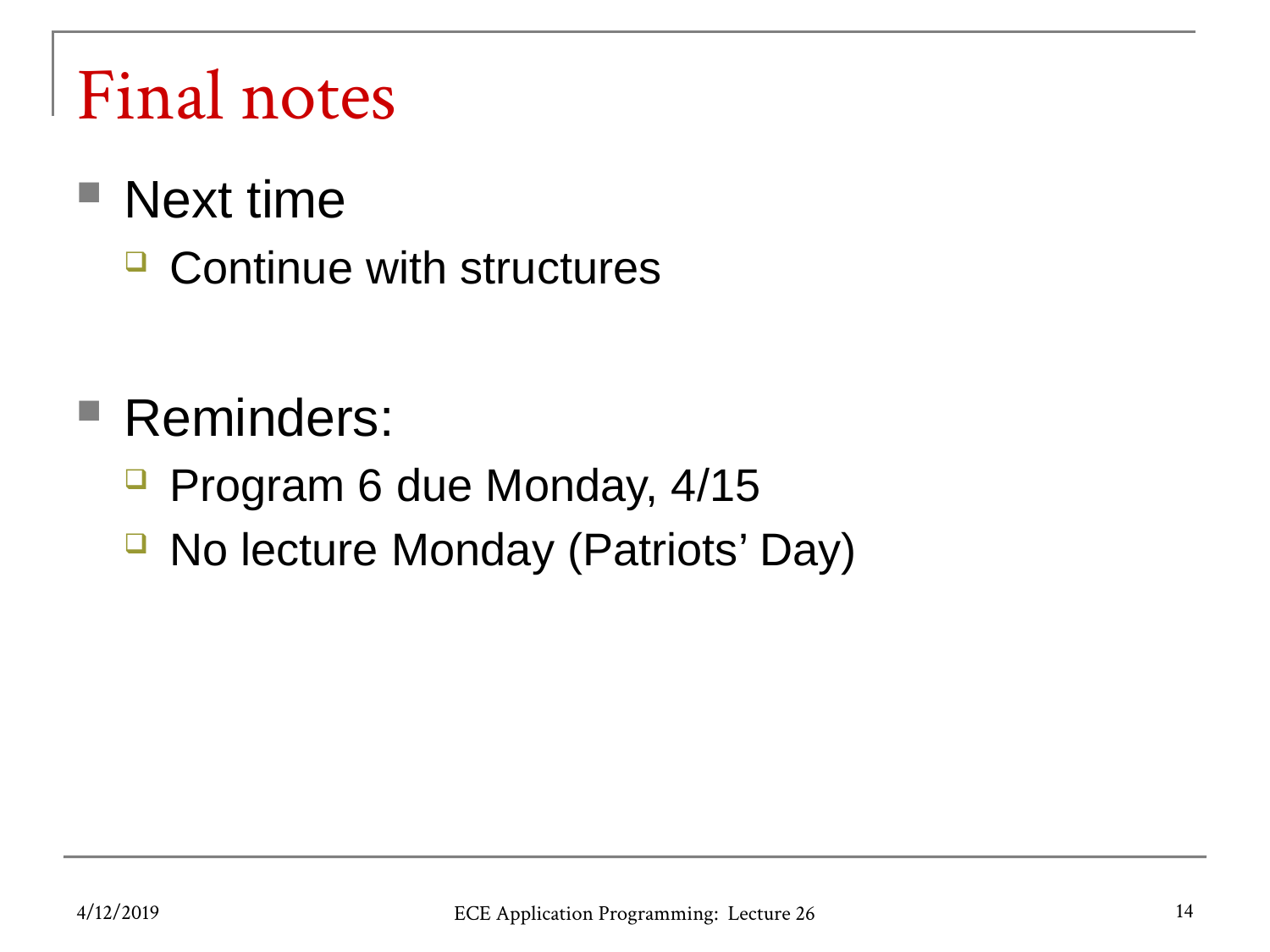

# Final notes
Next time
Continue with structures

Reminders:
Program 6 due Monday, 4/15
No lecture Monday (Patriots’ Day)
4/12/2019
14
ECE Application Programming:  Lecture 26